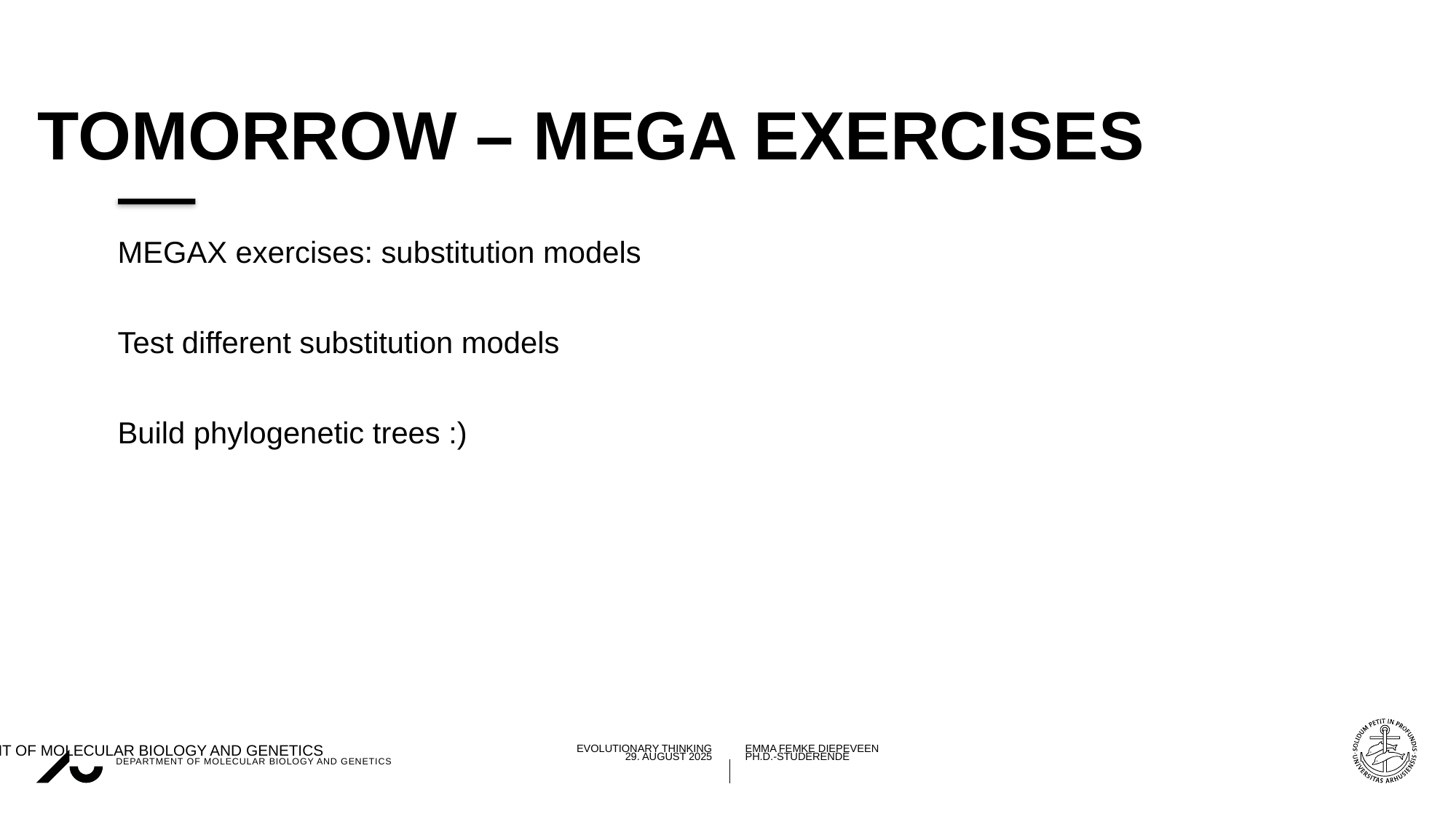

# Tomorrow – MEGA exercises
MEGAX exercises: substitution models

Test different substitution models

Build phylogenetic trees :)
29/08/2025